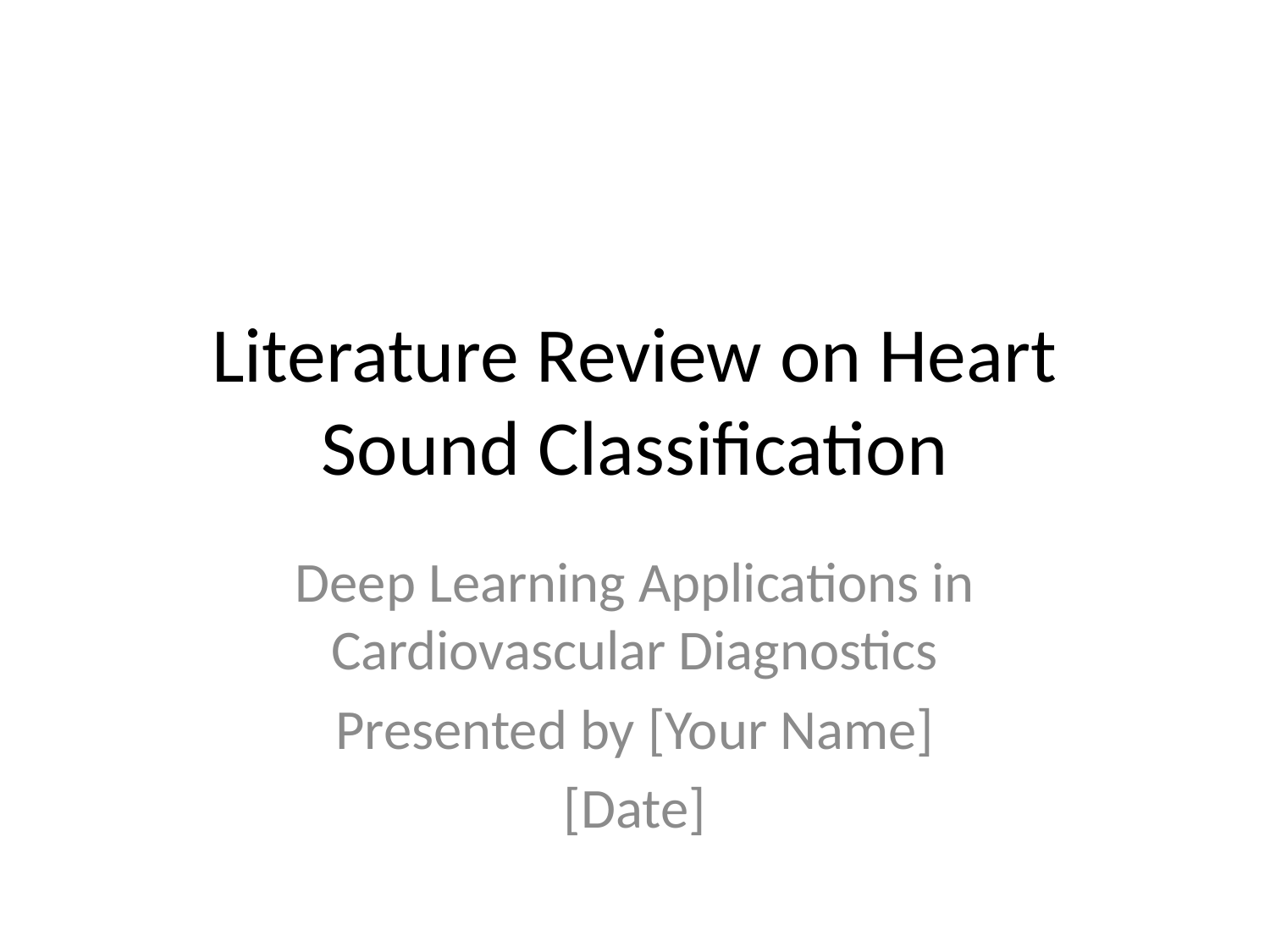

# Literature Review on Heart Sound Classification
Deep Learning Applications in Cardiovascular Diagnostics
Presented by [Your Name]
[Date]